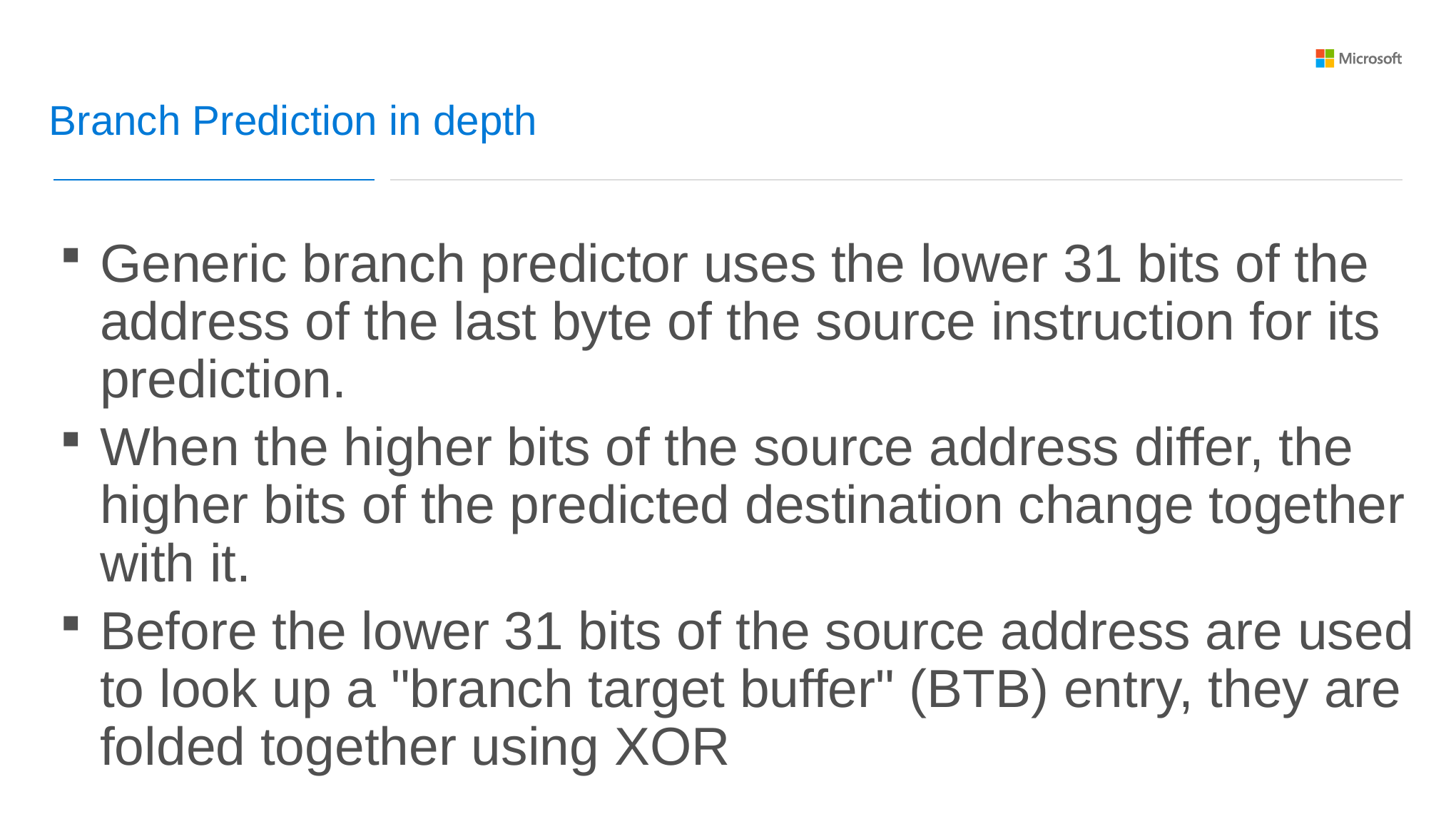

Branch Prediction in depth
Generic branch predictor uses the lower 31 bits of the address of the last byte of the source instruction for its prediction.
When the higher bits of the source address differ, the higher bits of the predicted destination change together with it.
Before the lower 31 bits of the source address are used to look up a "branch target buffer" (BTB) entry, they are folded together using XOR